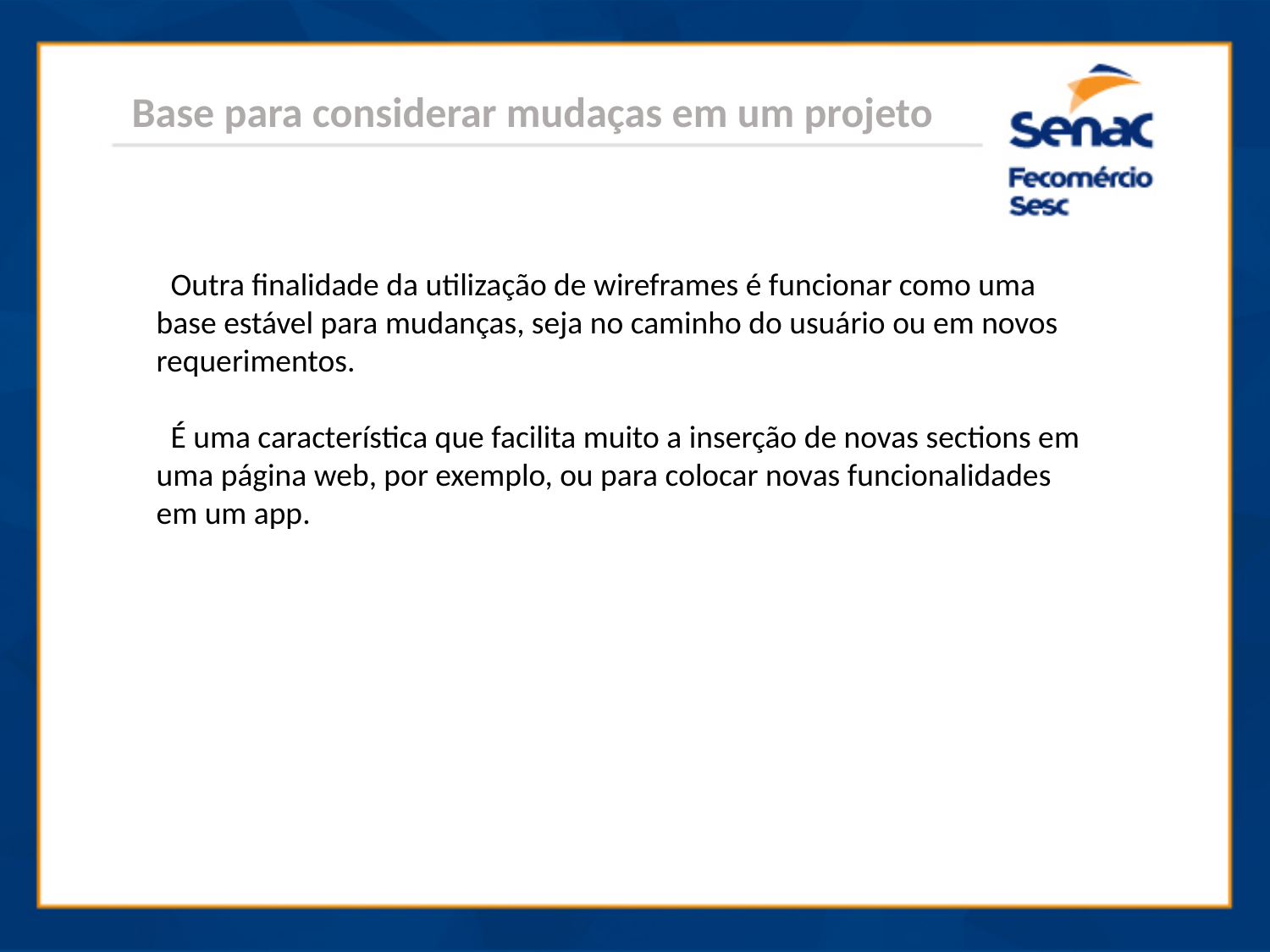

Base para considerar mudaças em um projeto
  Outra finalidade da utilização de wireframes é funcionar como uma base estável para mudanças, seja no caminho do usuário ou em novos requerimentos.

  É uma característica que facilita muito a inserção de novas sections em uma página web, por exemplo, ou para colocar novas funcionalidades em um app.